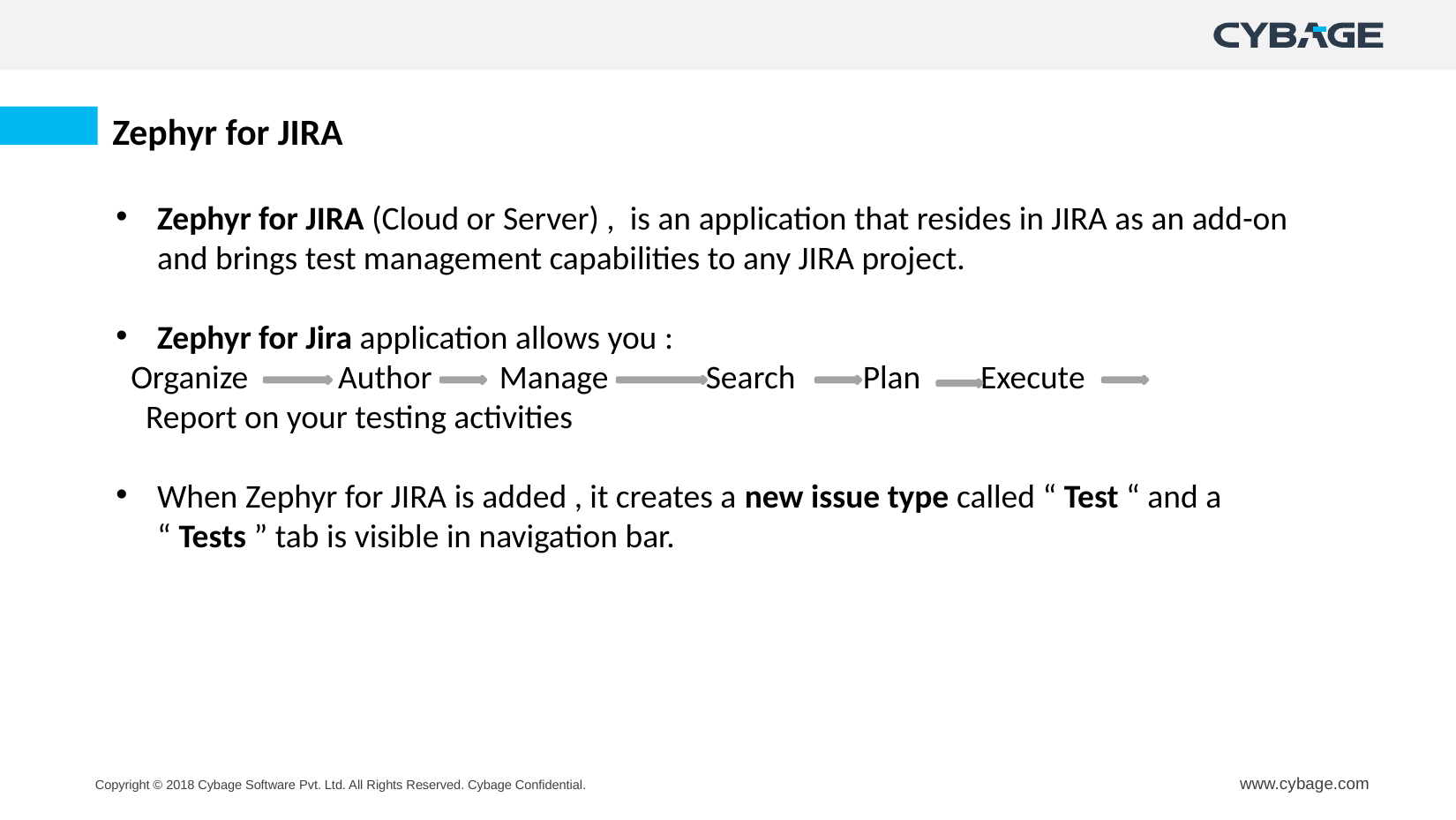

Zephyr for JIRA

Zephyr for JIRA (Cloud or Server) ,  is an application that resides in JIRA as an add-on and brings test management capabilities to any JIRA project.

Zephyr for Jira application allows you :
  Organize            Author         Manage             Search         Plan        Execute                                    Report on your testing activities

When Zephyr for JIRA is added , it creates a new issue type called “ Test “ and a            “ Tests ” tab is visible in navigation bar.